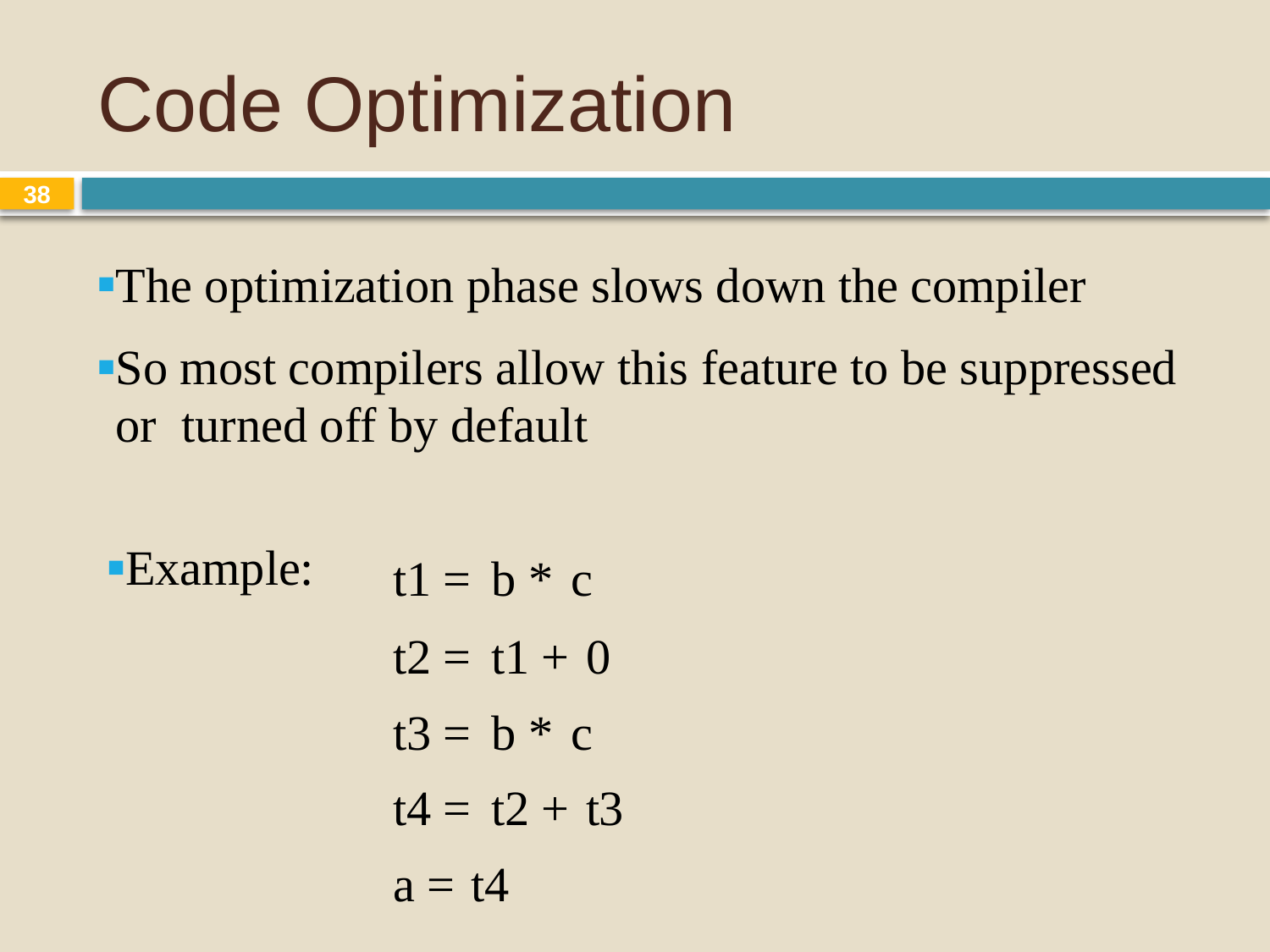

# Code Optimization
38
The optimization phase slows down the compiler
So most compilers allow this feature to be suppressed or  turned off by default
t1 = b * c
t2 = t1 + 0
t3 = b * c
t4 = t2 + t3
a = t4

Example: